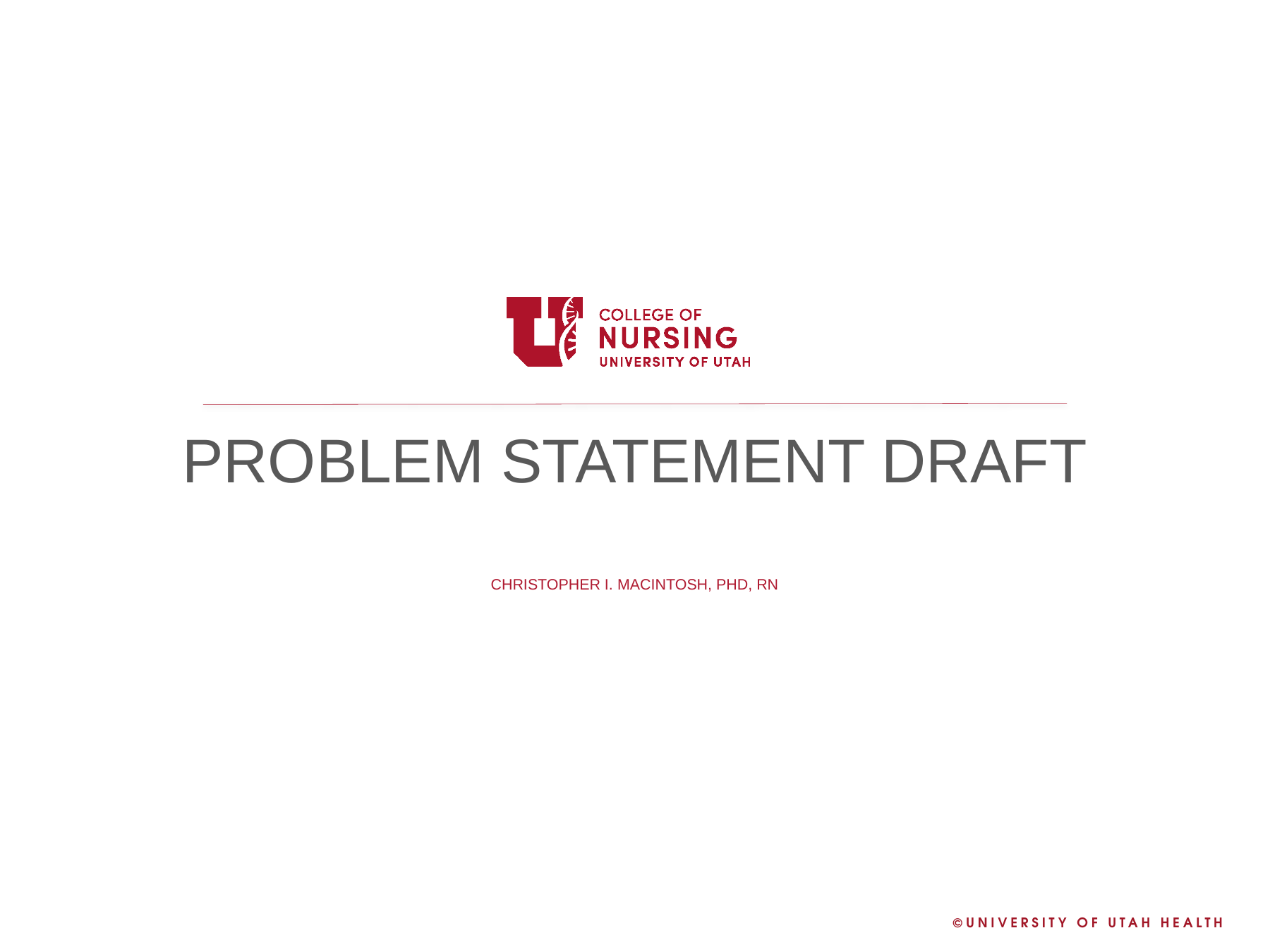

# Problem statement draft
Christopher I. Macintosh, PhD, RN